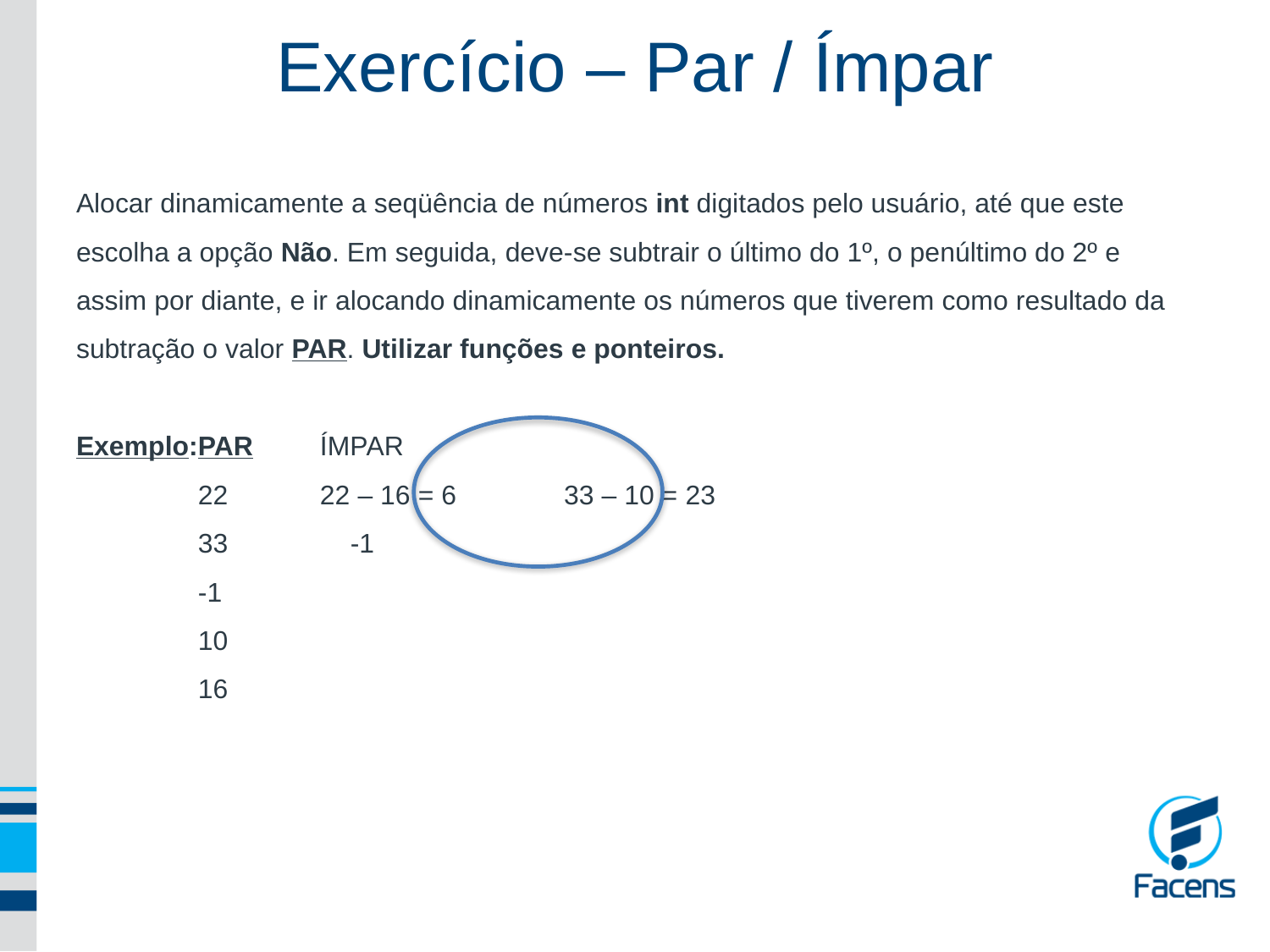

Exercício – Par / Ímpar
Alocar dinamicamente a seqüência de números int digitados pelo usuário, até que este escolha a opção Não. Em seguida, deve-se subtrair o último do 1º, o penúltimo do 2º e assim por diante, e ir alocando dinamicamente os números que tiverem como resultado da subtração o valor PAR. Utilizar funções e ponteiros.

Exemplo:							PAR						ÍMPAR
	22							22 – 16 = 6						33 – 10 = 23
	33																	    -1
	-1
	10
	16